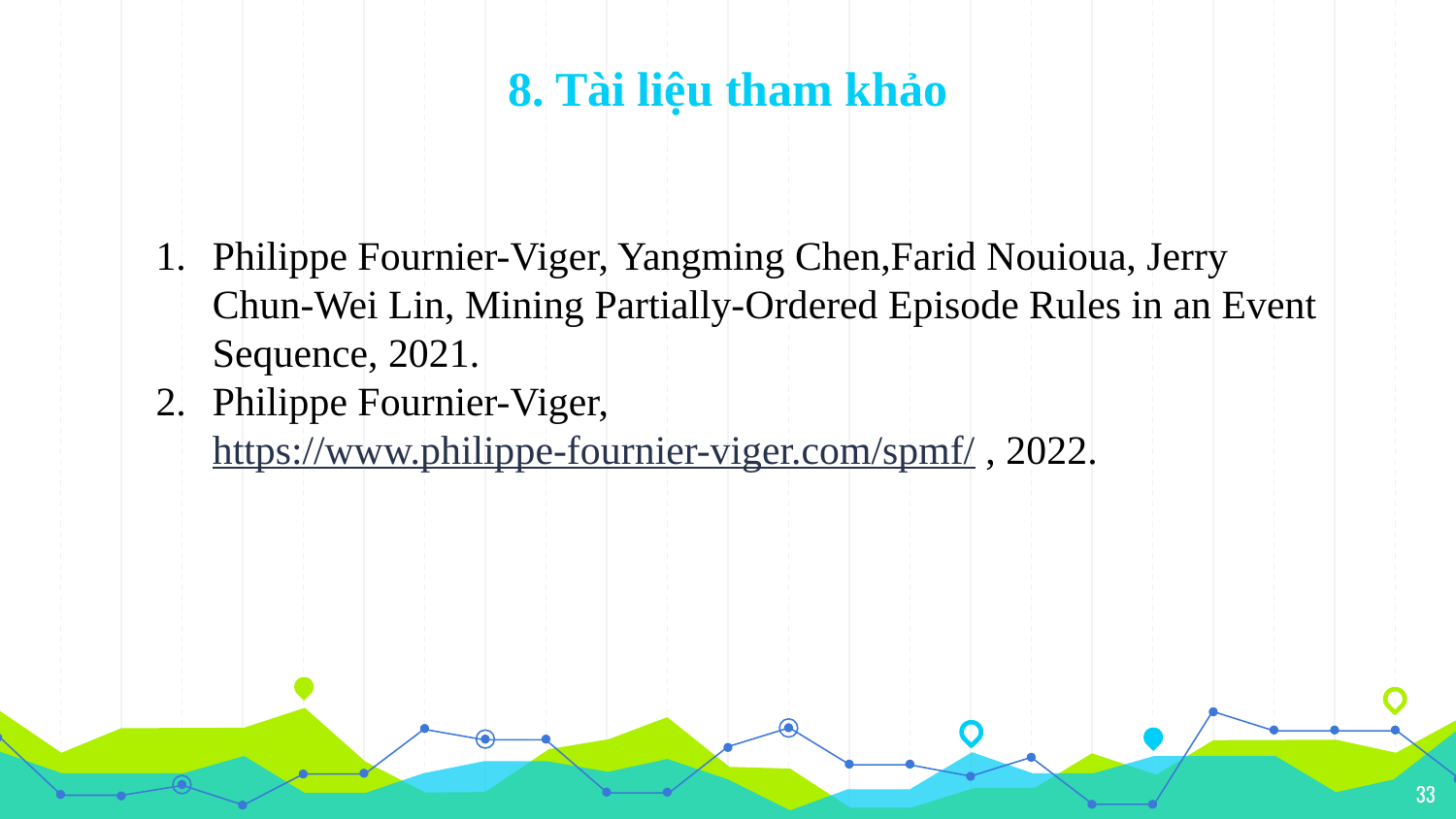

# 8. Tài liệu tham khảo
Philippe Fournier-Viger, Yangming Chen,Farid Nouioua, Jerry Chun-Wei Lin, Mining Partially-Ordered Episode Rules in an Event Sequence, 2021.
Philippe Fournier-Viger, https://www.philippe-fournier-viger.com/spmf/ , 2022.
33